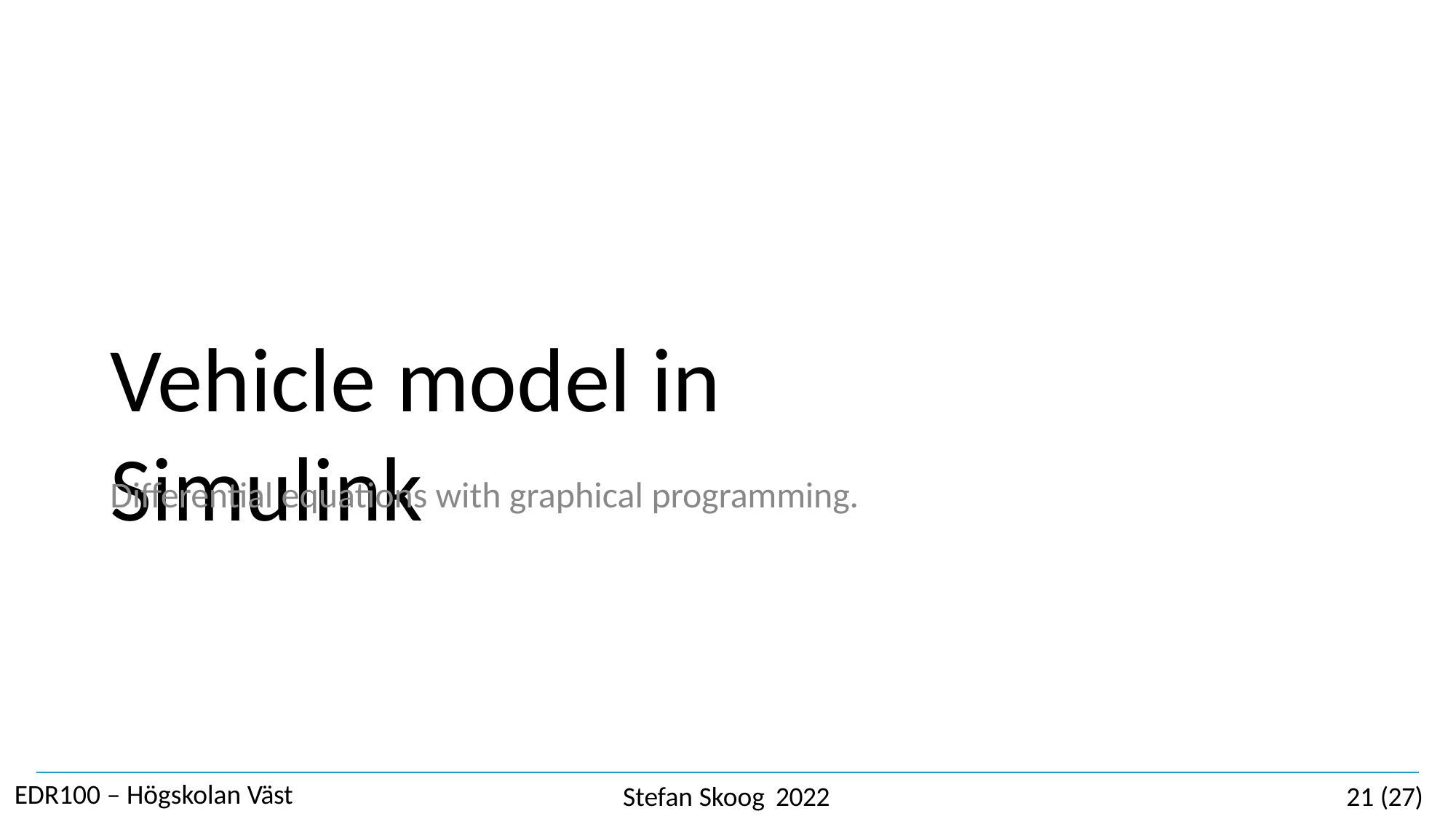

# Vehicle model in Simulink
Differential equations with graphical programming.
EDR100 – Högskolan Väst
Stefan Skoog 2022
21 (27)